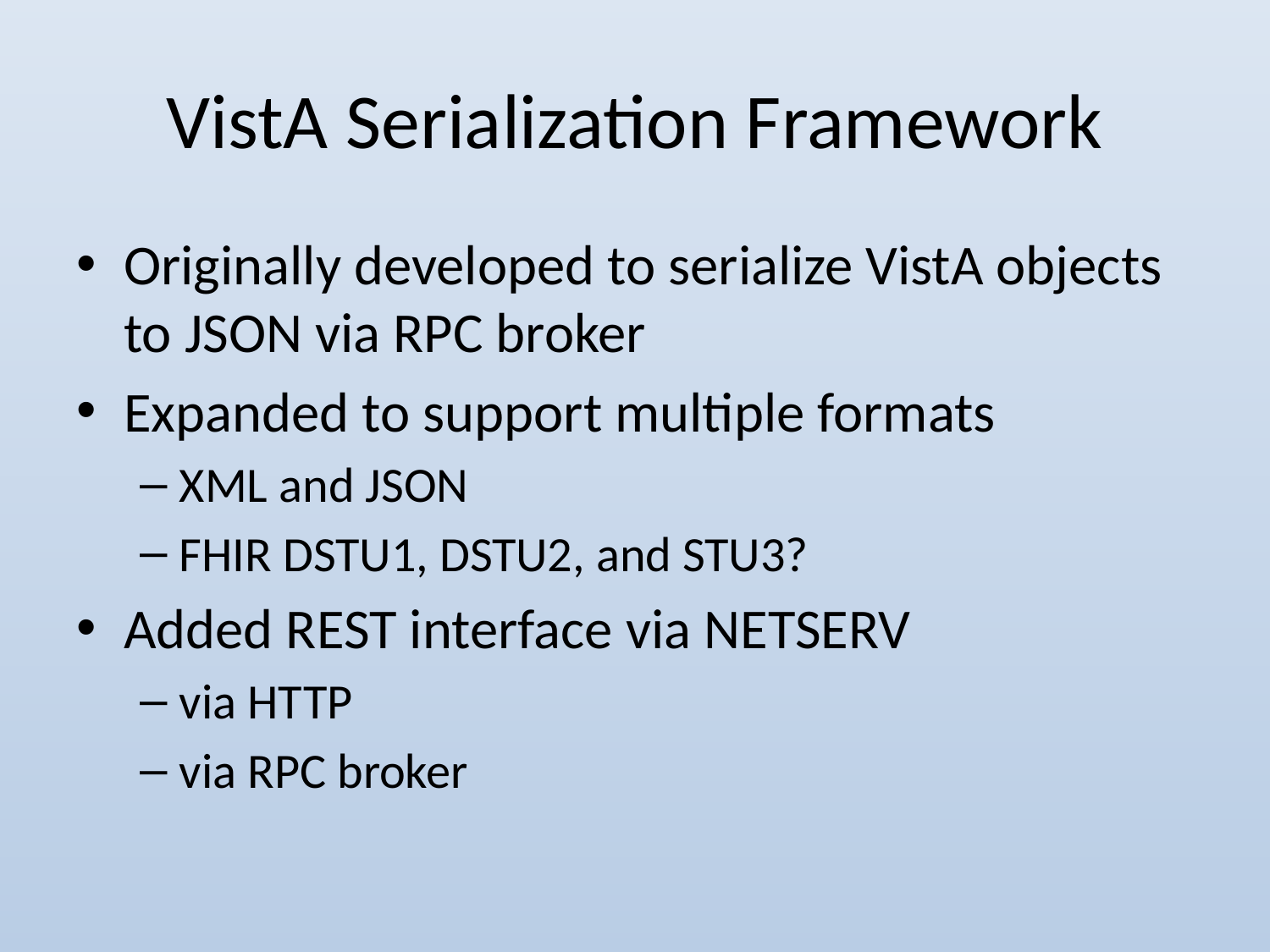

# VistA Serialization Framework
Originally developed to serialize VistA objects to JSON via RPC broker
Expanded to support multiple formats
XML and JSON
FHIR DSTU1, DSTU2, and STU3?
Added REST interface via NETSERV
via HTTP
via RPC broker